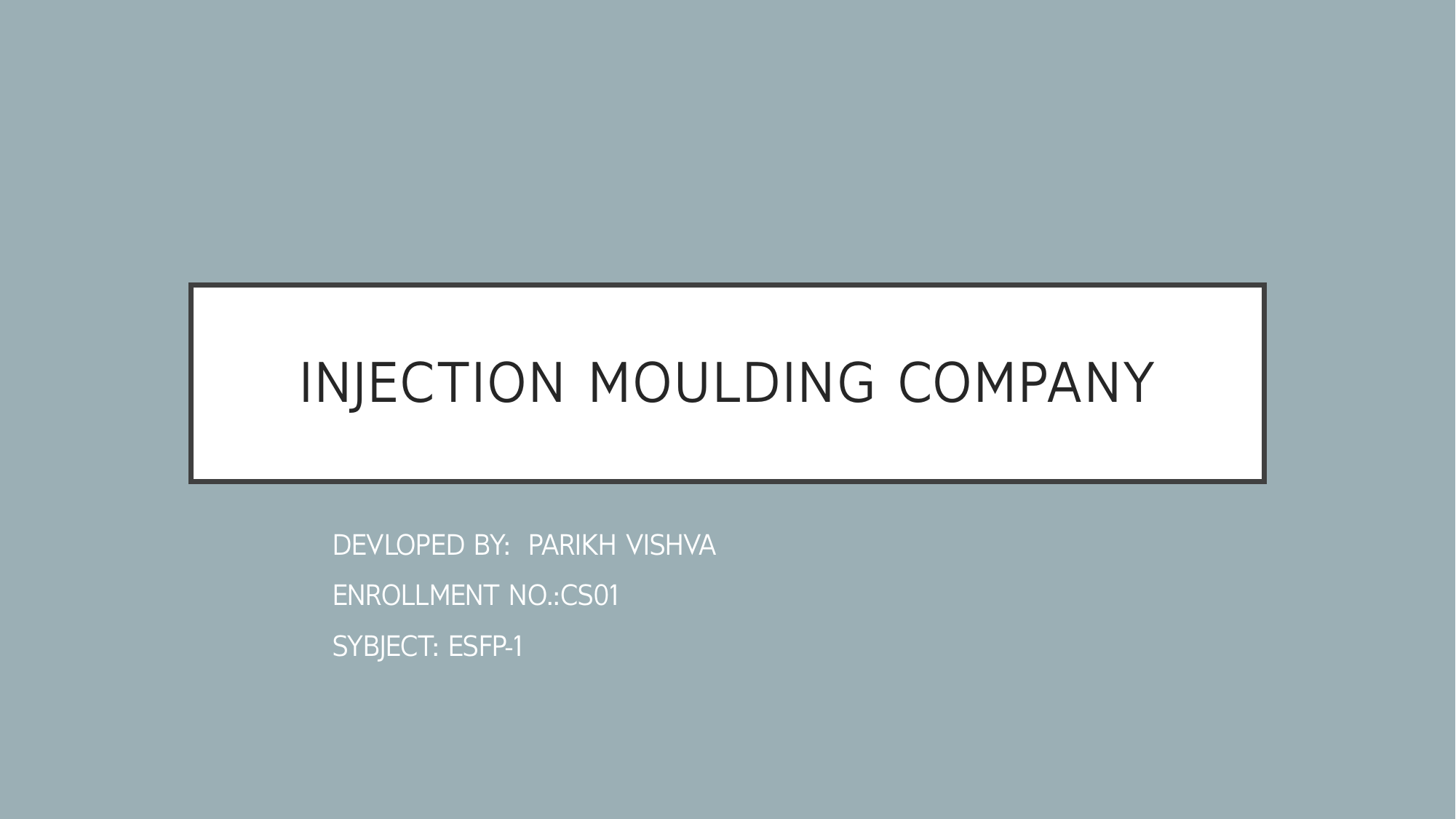

# INJECTION MOULDING COMPANY
DEVLOPED BY:  PARIKH VISHVA
ENROLLMENT NO.:CS01
SYBJECT: ESFP-1